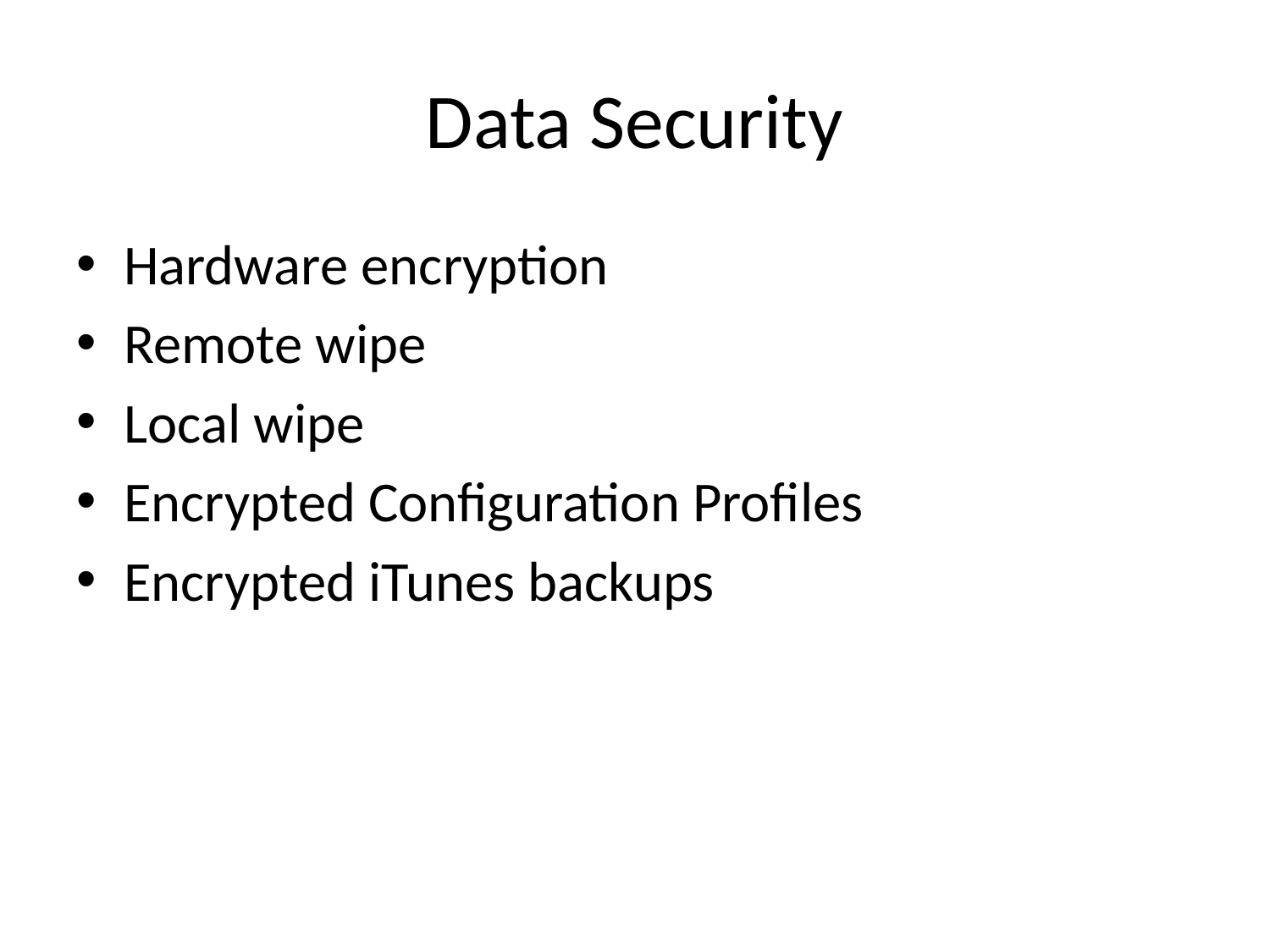

# Data Security
Hardware encryption
Remote wipe
Local wipe
Encrypted Configuration Profiles
Encrypted iTunes backups